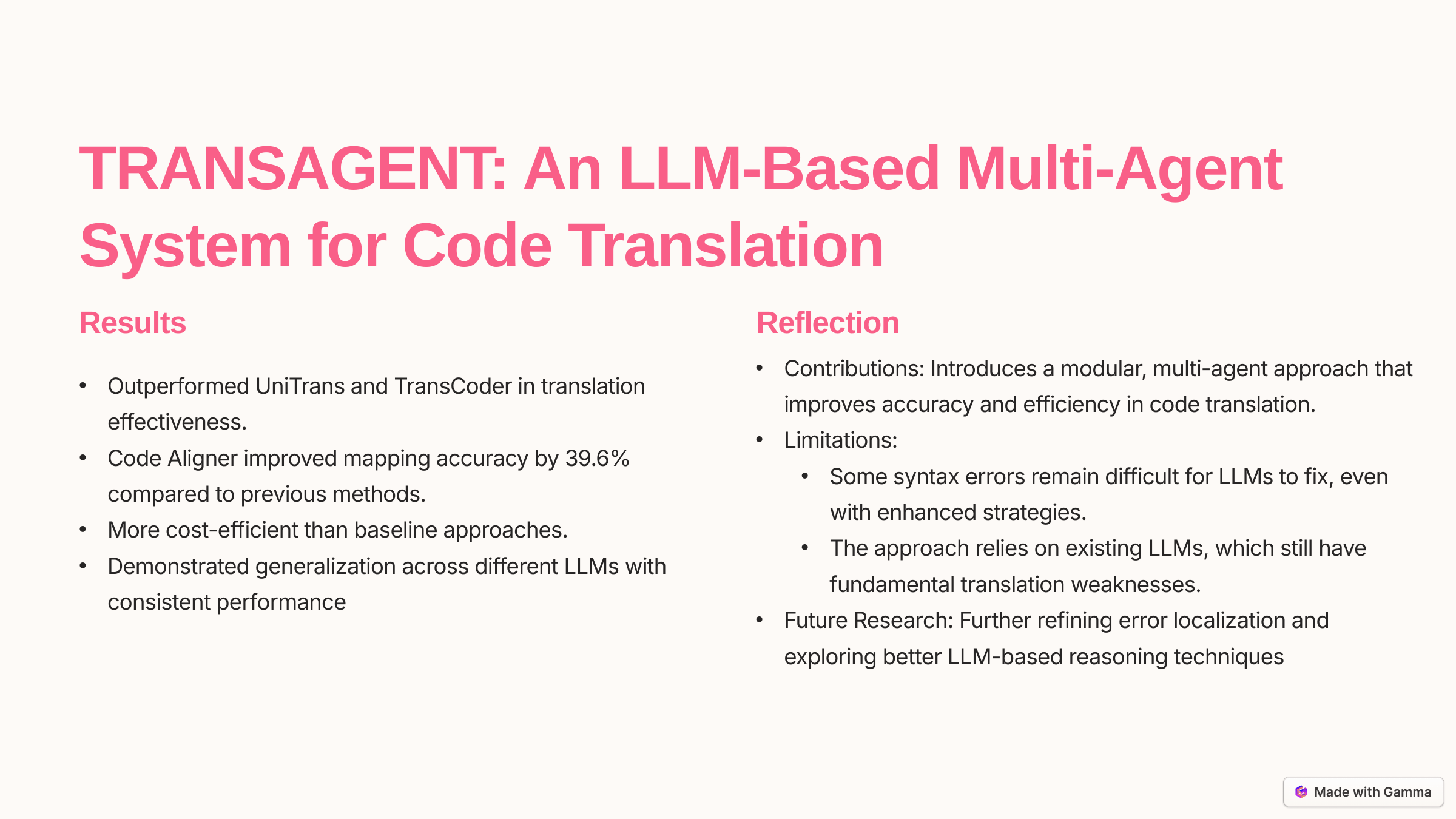

TRANSAGENT: An LLM-Based Multi-Agent System for Code Translation
Results
Reflection
Contributions: Introduces a modular, multi-agent approach that improves accuracy and efficiency in code translation.
Limitations:
Some syntax errors remain difficult for LLMs to fix, even with enhanced strategies.
The approach relies on existing LLMs, which still have fundamental translation weaknesses.
Future Research: Further refining error localization and exploring better LLM-based reasoning techniques
Outperformed UniTrans and TransCoder in translation effectiveness.
Code Aligner improved mapping accuracy by 39.6% compared to previous methods.
More cost-efficient than baseline approaches.
Demonstrated generalization across different LLMs with consistent performance